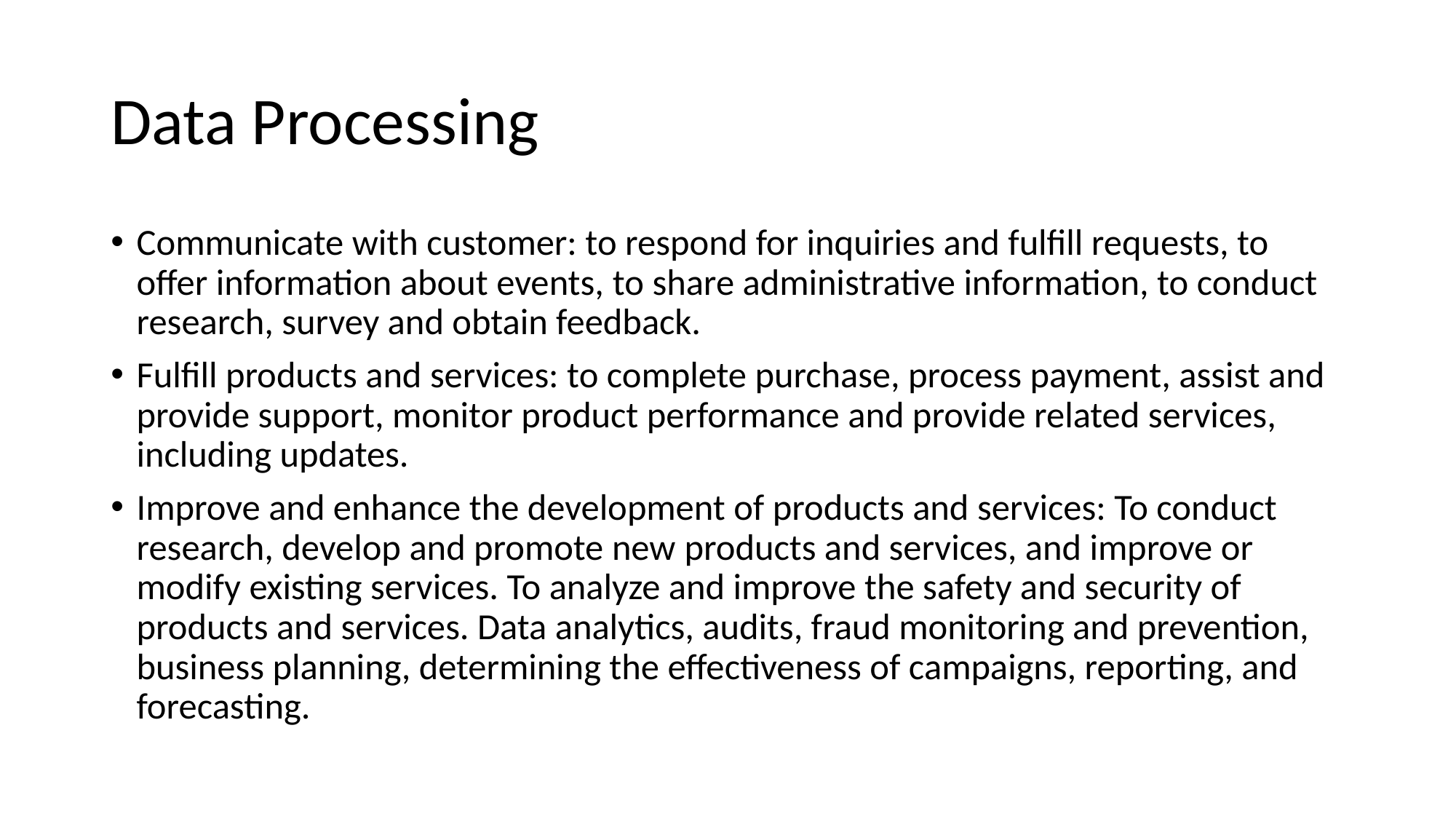

# Data Processing
Communicate with customer: to respond for inquiries and fulfill requests, to offer information about events, to share administrative information, to conduct research, survey and obtain feedback.
Fulfill products and services: to complete purchase, process payment, assist and provide support, monitor product performance and provide related services, including updates.
Improve and enhance the development of products and services: To conduct research, develop and promote new products and services, and improve or modify existing services. To analyze and improve the safety and security of products and services. Data analytics, audits, fraud monitoring and prevention, business planning, determining the effectiveness of campaigns, reporting, and forecasting.